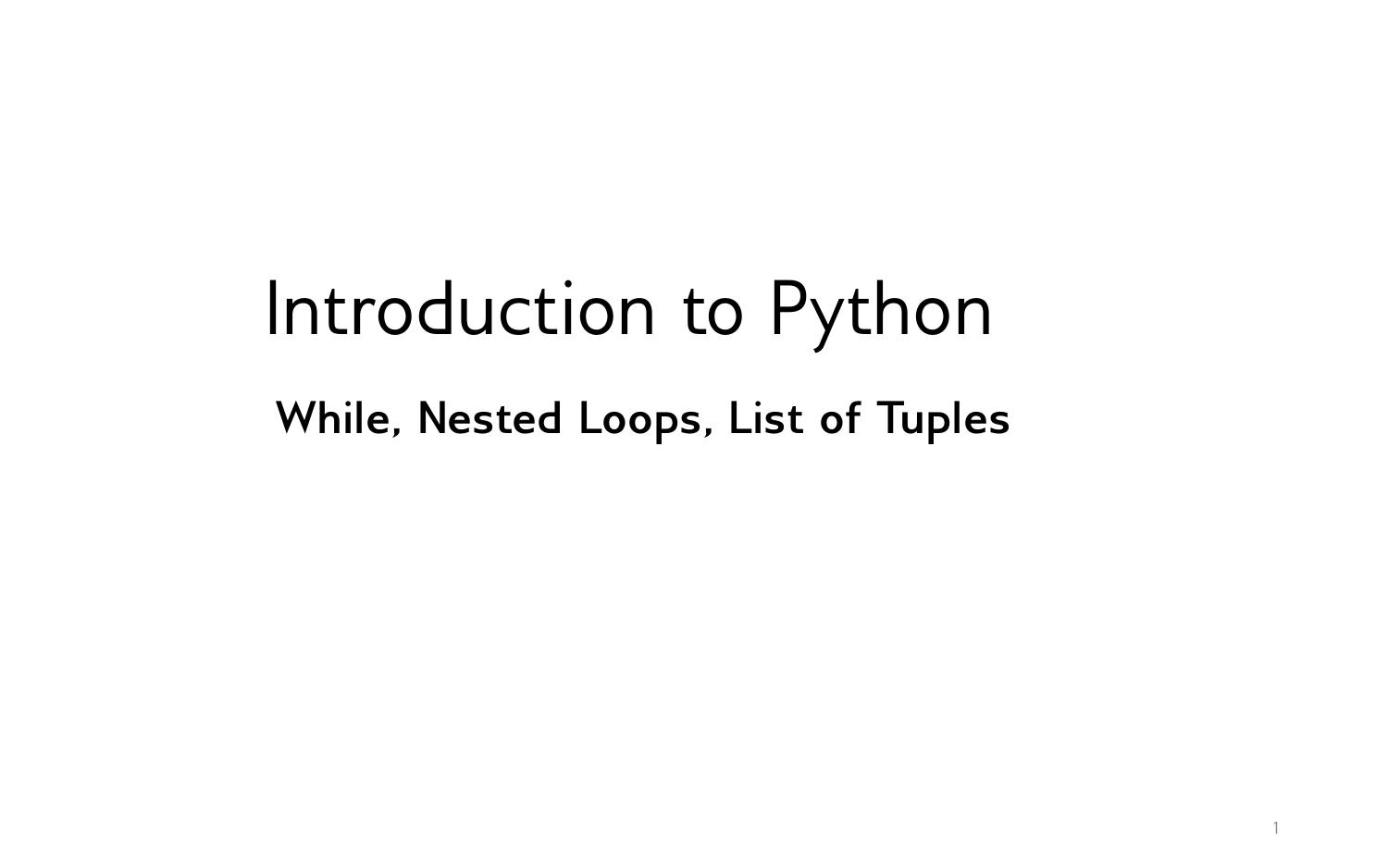

# Introduction to Python
While, Nested Loops, List of Tuples

1